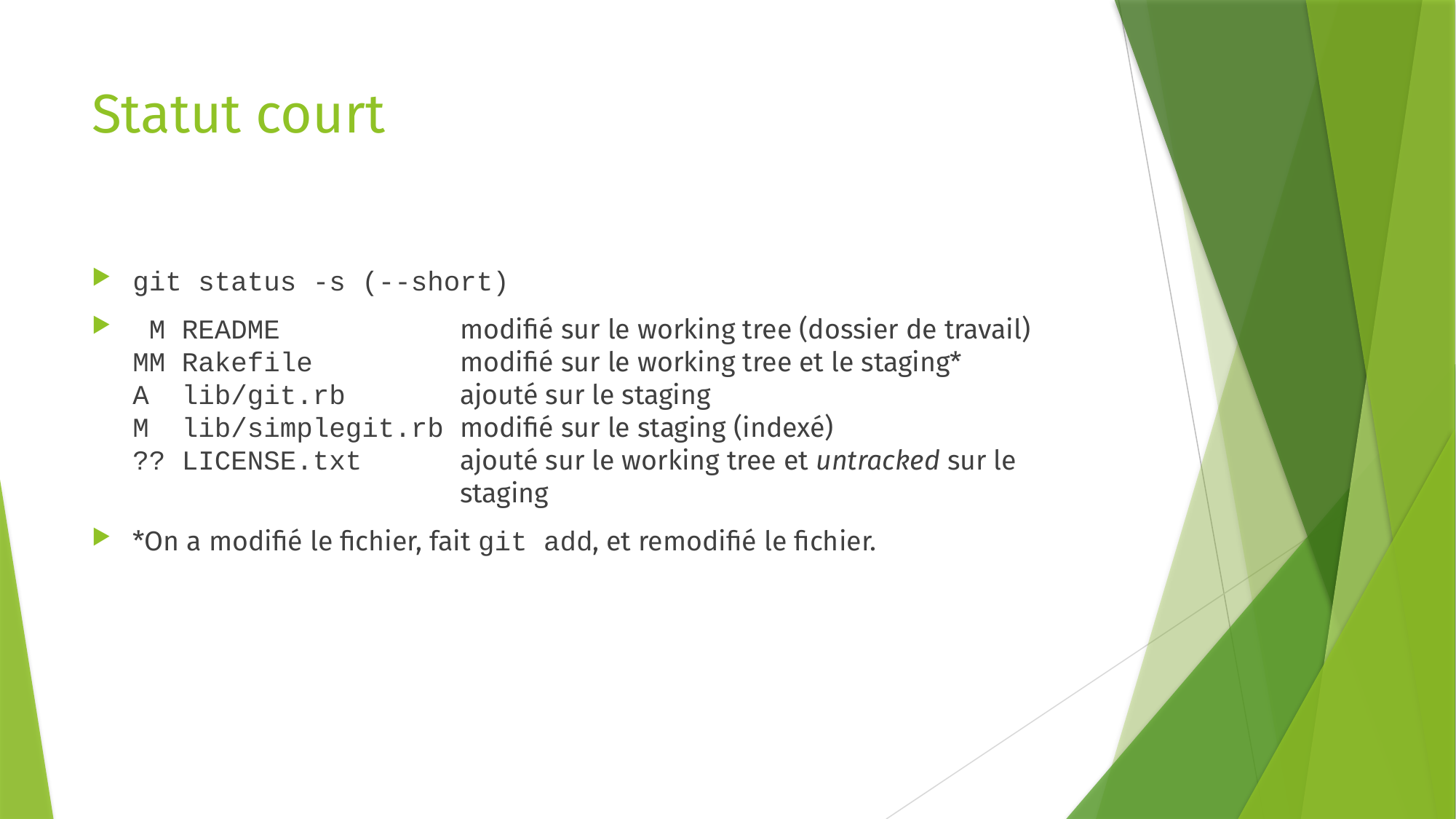

# Statut court
git status -s (--short)
 M README           modifié sur le working tree (dossier de travail)
MM Rakefile         modifié sur le working tree et le staging*
A  lib/git.rb       ajouté sur le staging
M  lib/simplegit.rb modifié sur le staging (indexé)
?? LICENSE.txt      ajouté sur le working tree et untracked sur le
                    staging
*On a modifié le fichier, fait git add, et remodifié le fichier.